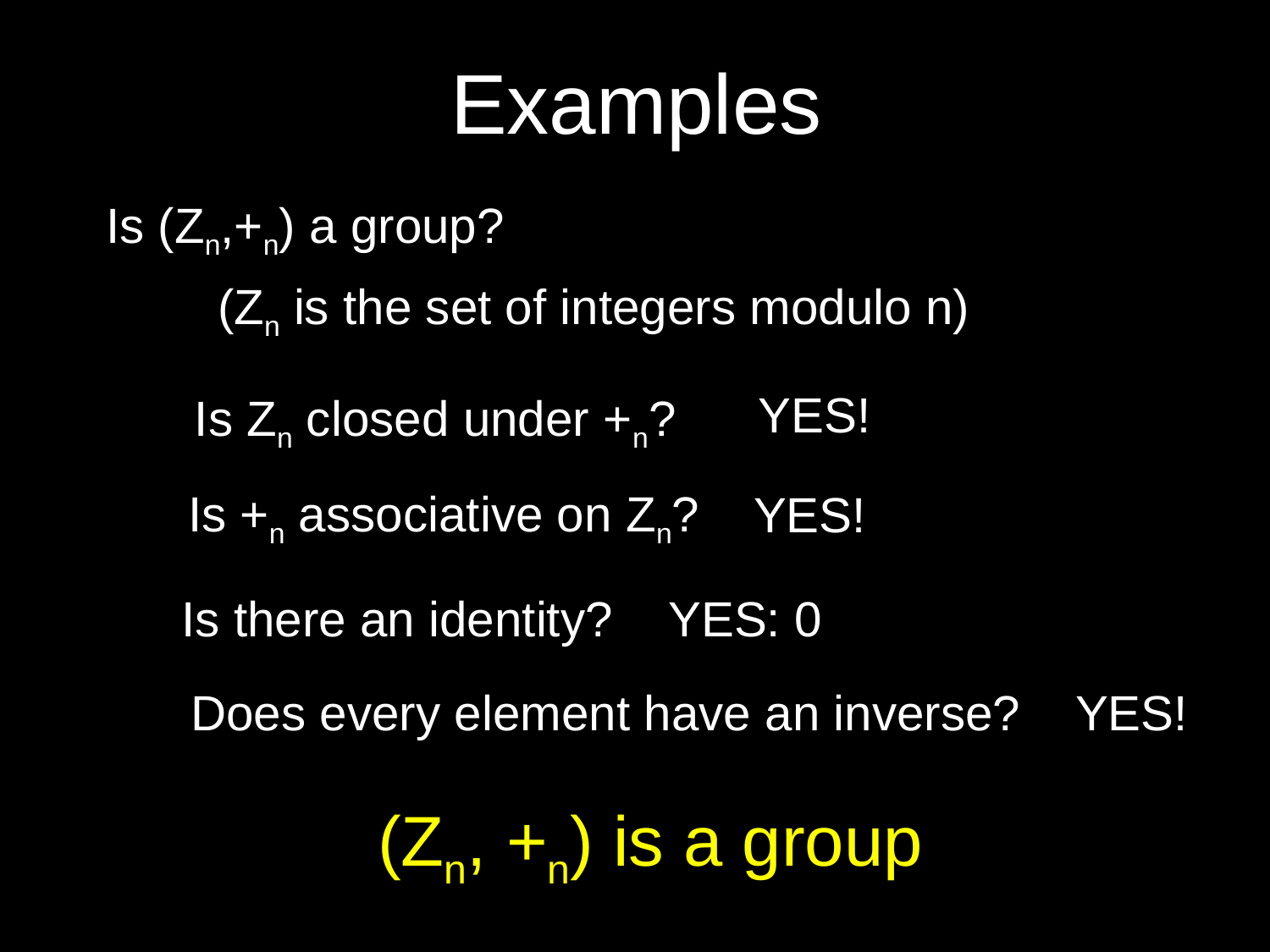

Examples
Is (Zn,+n) a group?
(Zn is the set of integers modulo n)
YES!
Is Zn closed under +n?
Is +n associative on Zn?
YES!
Is there an identity?
YES: 0
Does every element have an inverse?
YES!
(Zn, +n) is a group